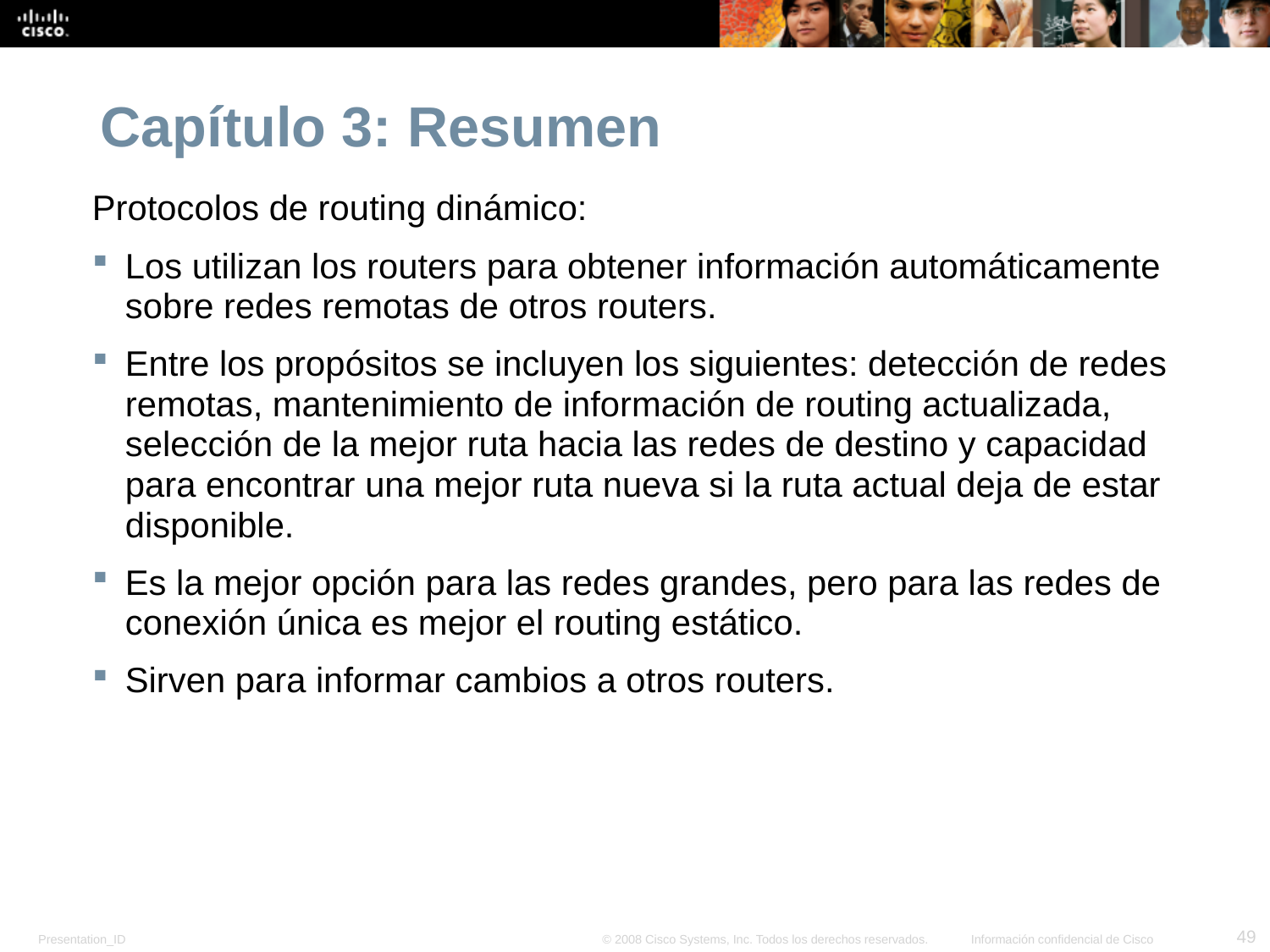

# Capítulo 3: Resumen
Protocolos de routing dinámico:
Los utilizan los routers para obtener información automáticamente sobre redes remotas de otros routers.
Entre los propósitos se incluyen los siguientes: detección de redes remotas, mantenimiento de información de routing actualizada, selección de la mejor ruta hacia las redes de destino y capacidad para encontrar una mejor ruta nueva si la ruta actual deja de estar disponible.
Es la mejor opción para las redes grandes, pero para las redes de conexión única es mejor el routing estático.
Sirven para informar cambios a otros routers.